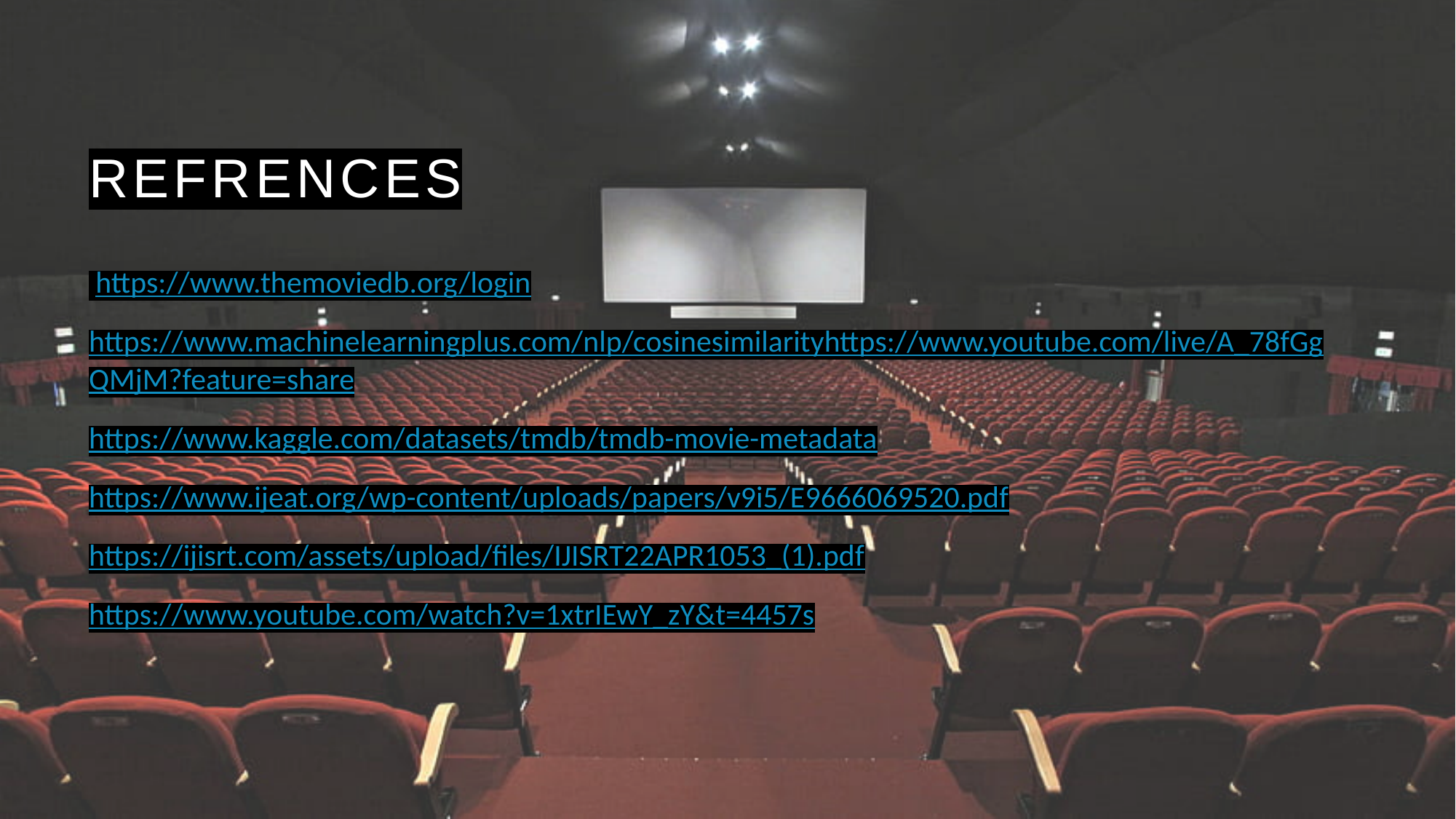

# Refrences
 https://www.themoviedb.org/login
https://www.machinelearningplus.com/nlp/cosinesimilarityhttps://www.youtube.com/live/A_78fGgQMjM?feature=share
https://www.kaggle.com/datasets/tmdb/tmdb-movie-metadata
https://www.ijeat.org/wp-content/uploads/papers/v9i5/E9666069520.pdf
https://ijisrt.com/assets/upload/files/IJISRT22APR1053_(1).pdf
https://www.youtube.com/watch?v=1xtrIEwY_zY&t=4457s